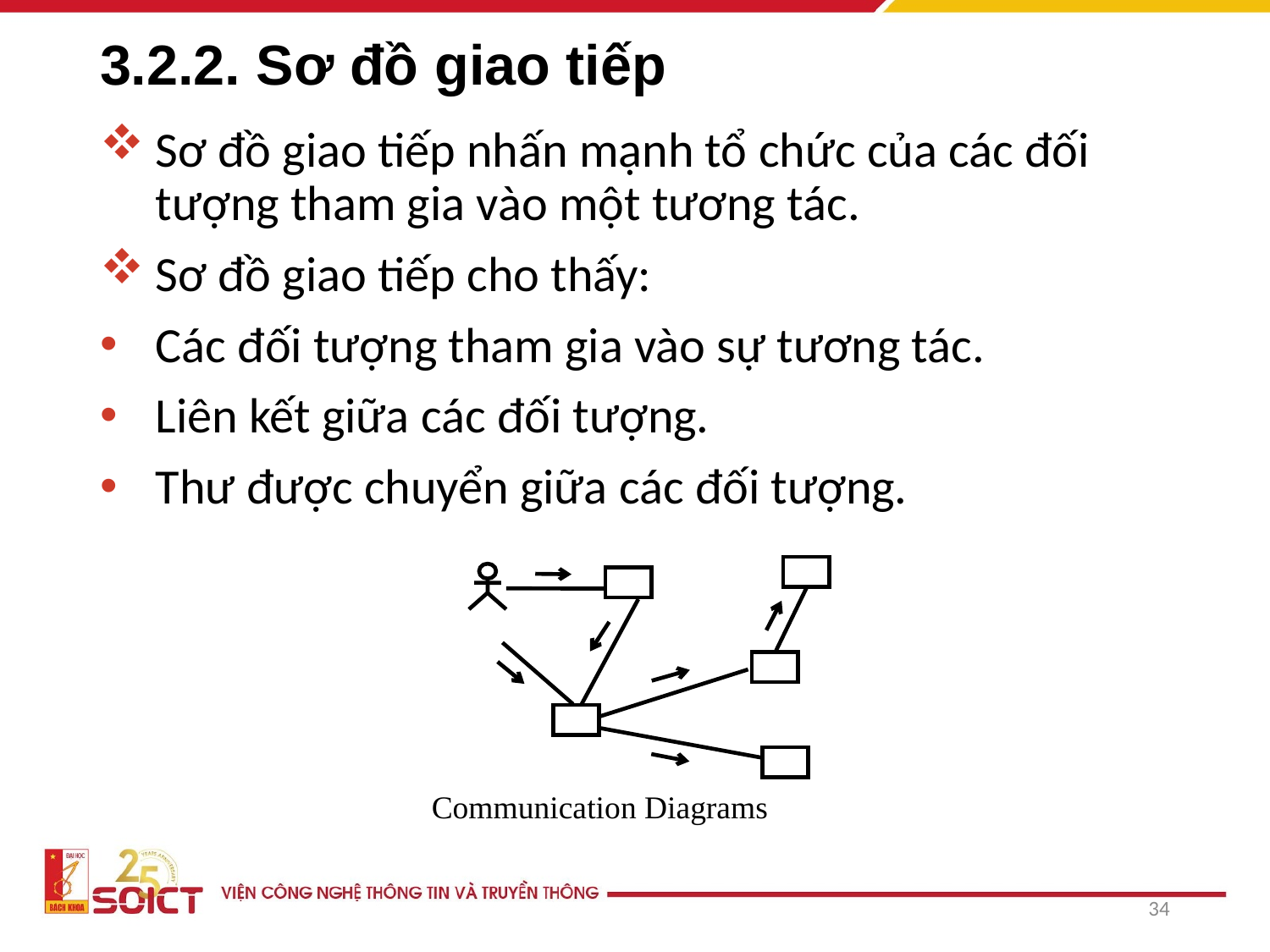

# 3.2.2. Sơ đồ giao tiếp
Sơ đồ giao tiếp nhấn mạnh tổ chức của các đối tượng tham gia vào một tương tác.
Sơ đồ giao tiếp cho thấy:
Các đối tượng tham gia vào sự tương tác.
Liên kết giữa các đối tượng.
Thư được chuyển giữa các đối tượng.

Communication Diagrams
34